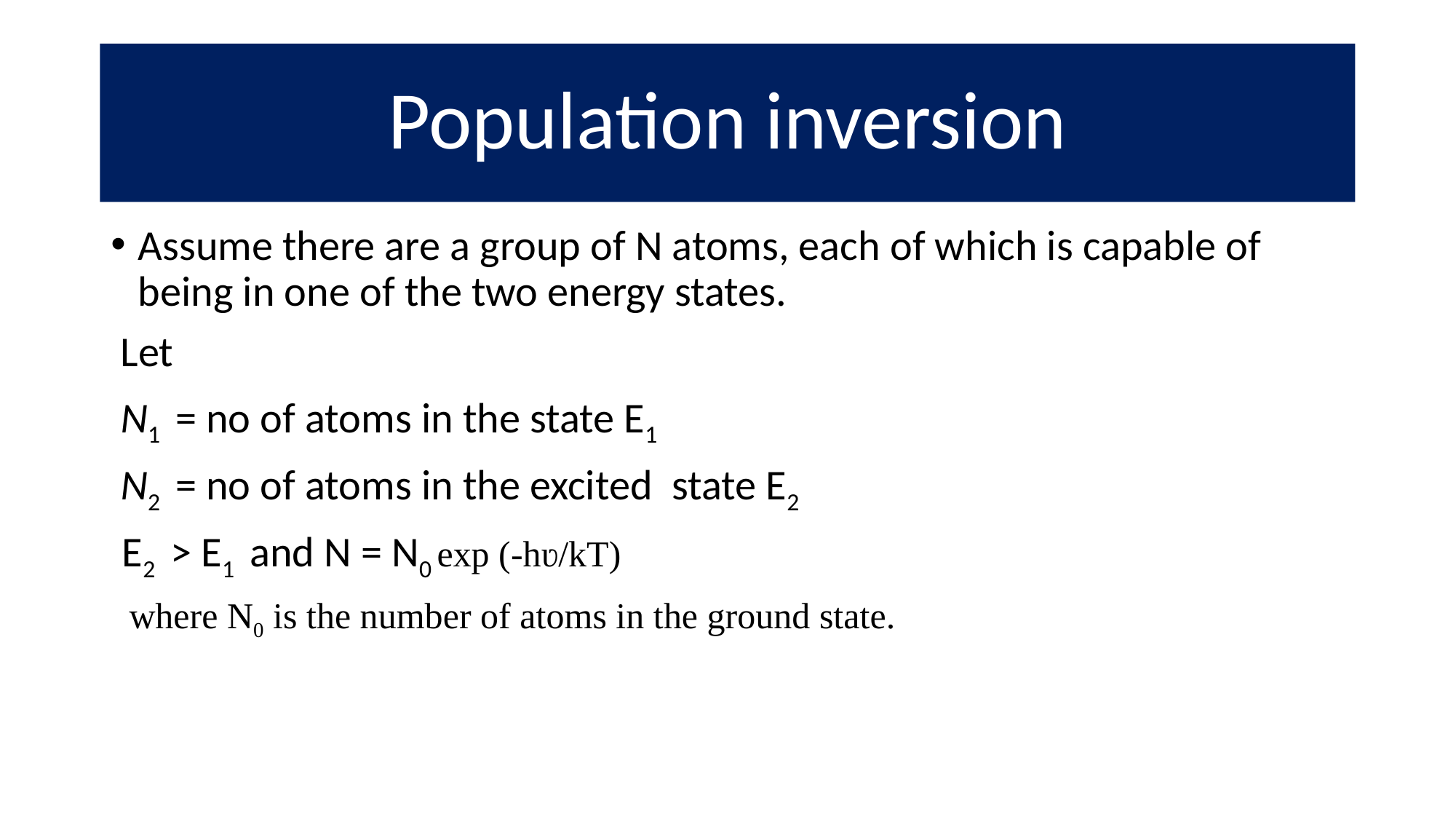

# Population inversion
Assume there are a group of N atoms, each of which is capable of being in one of the two energy states.
 Let
 N1  = no of atoms in the state E1
 N2  = no of atoms in the excited  state E2
  E2  > E1  and N = N0 exp (-hʋ/kT)
  where N0 is the number of atoms in the ground state.